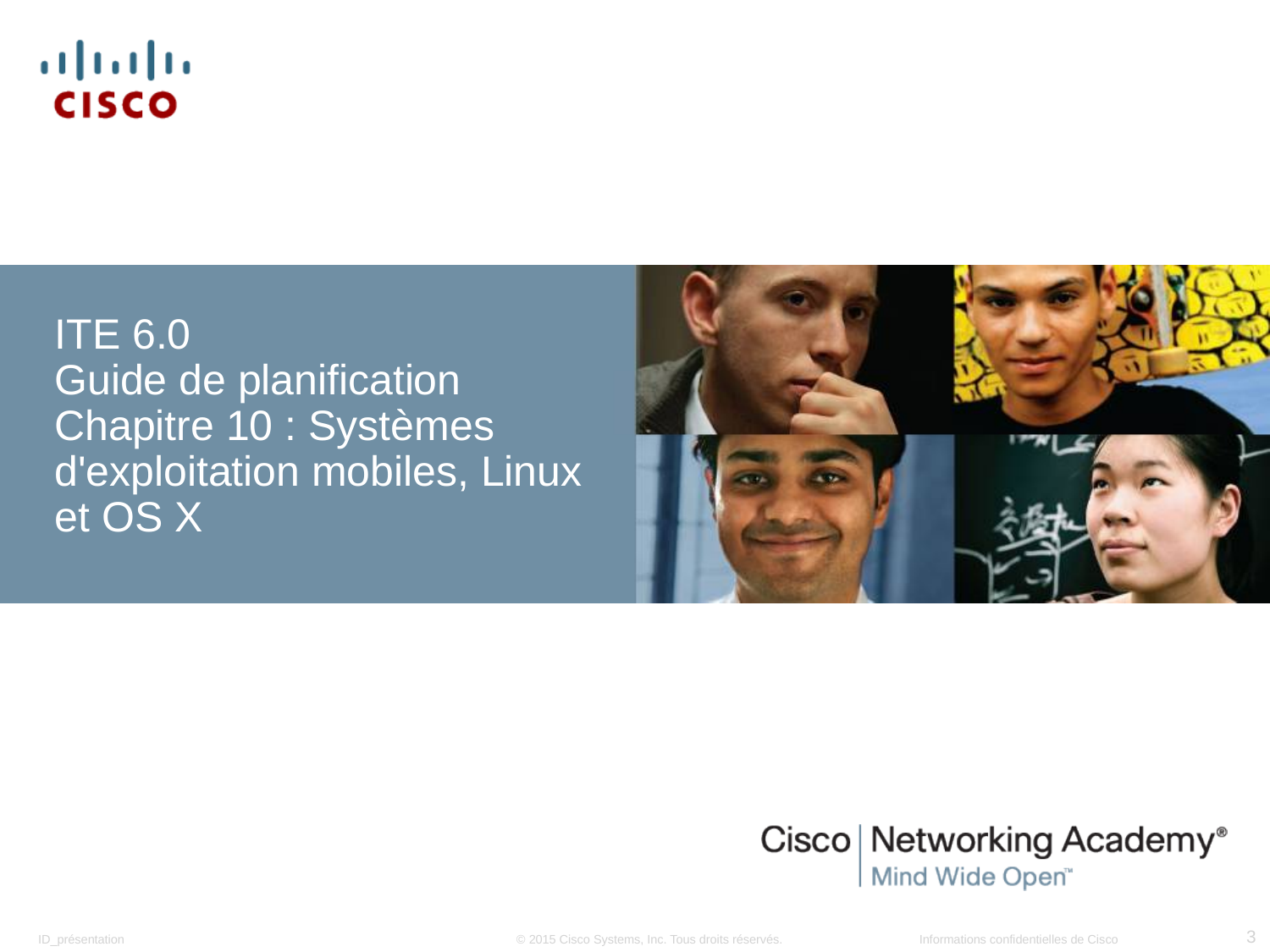

ITE 6.0
Guide de planification
Chapitre 10 : Systèmes d'exploitation mobiles, Linux et OS X